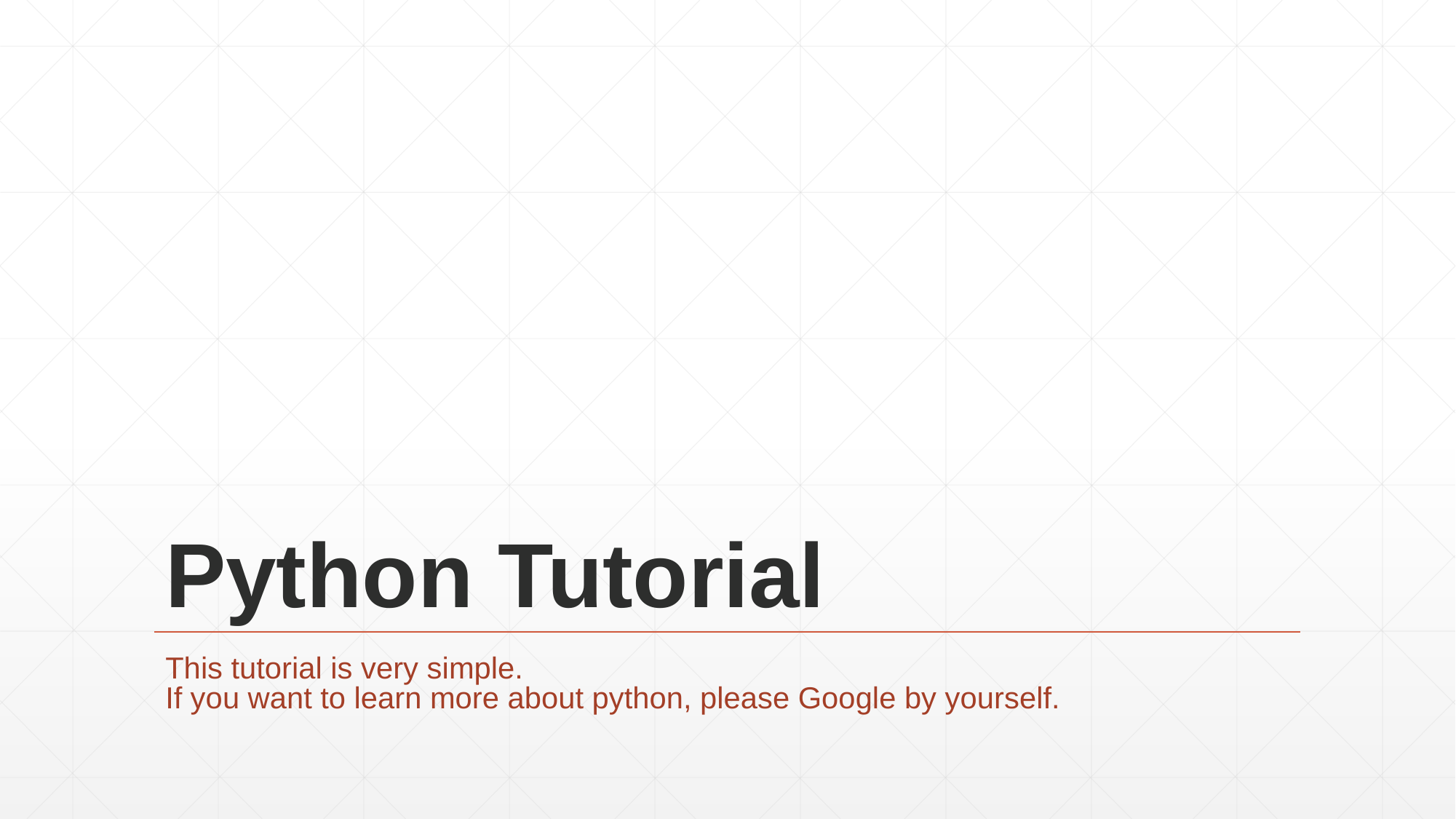

# Python Tutorial
This tutorial is very simple.
If you want to learn more about python, please Google by yourself.